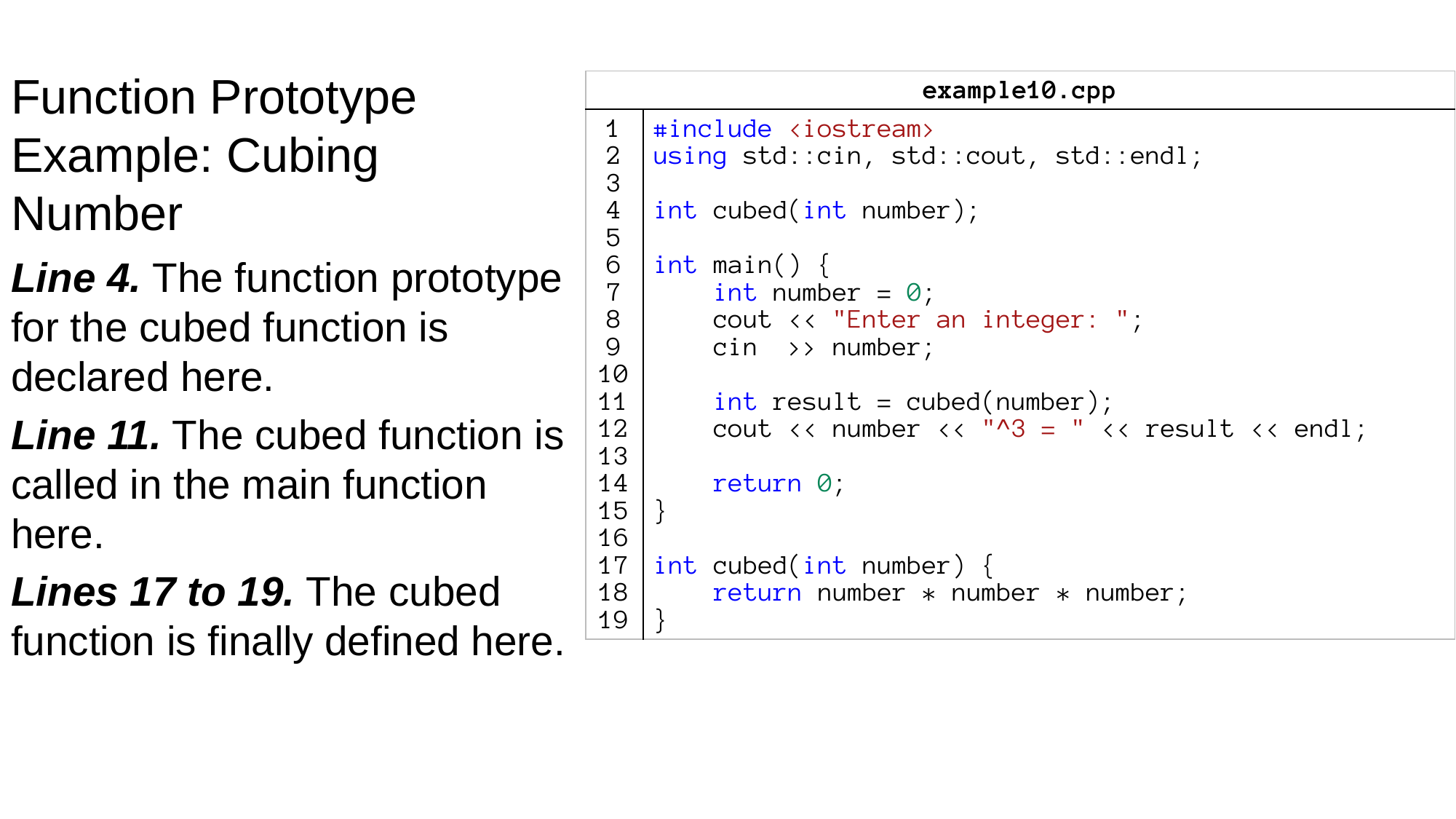

# Function Prototype Example: Cubing Number
| example10.cpp |  |
| --- | --- |
| 1 2 3 4 5 6 7 8 9 10 11 12 13 14 15 16 17 18 19 | #include <iostream> using std::cin, std::cout, std::endl; int cubed(int number); int main() {     int number = 0;     cout << "Enter an integer: ";     cin  >> number;     int result = cubed(number);     cout << number << "^3 = " << result << endl;     return 0; } int cubed(int number) {     return number \* number \* number; } |
Line 4. The function prototype for the cubed function is declared here.
Line 11. The cubed function is called in the main function here.
Lines 17 to 19. The cubed function is finally defined here.